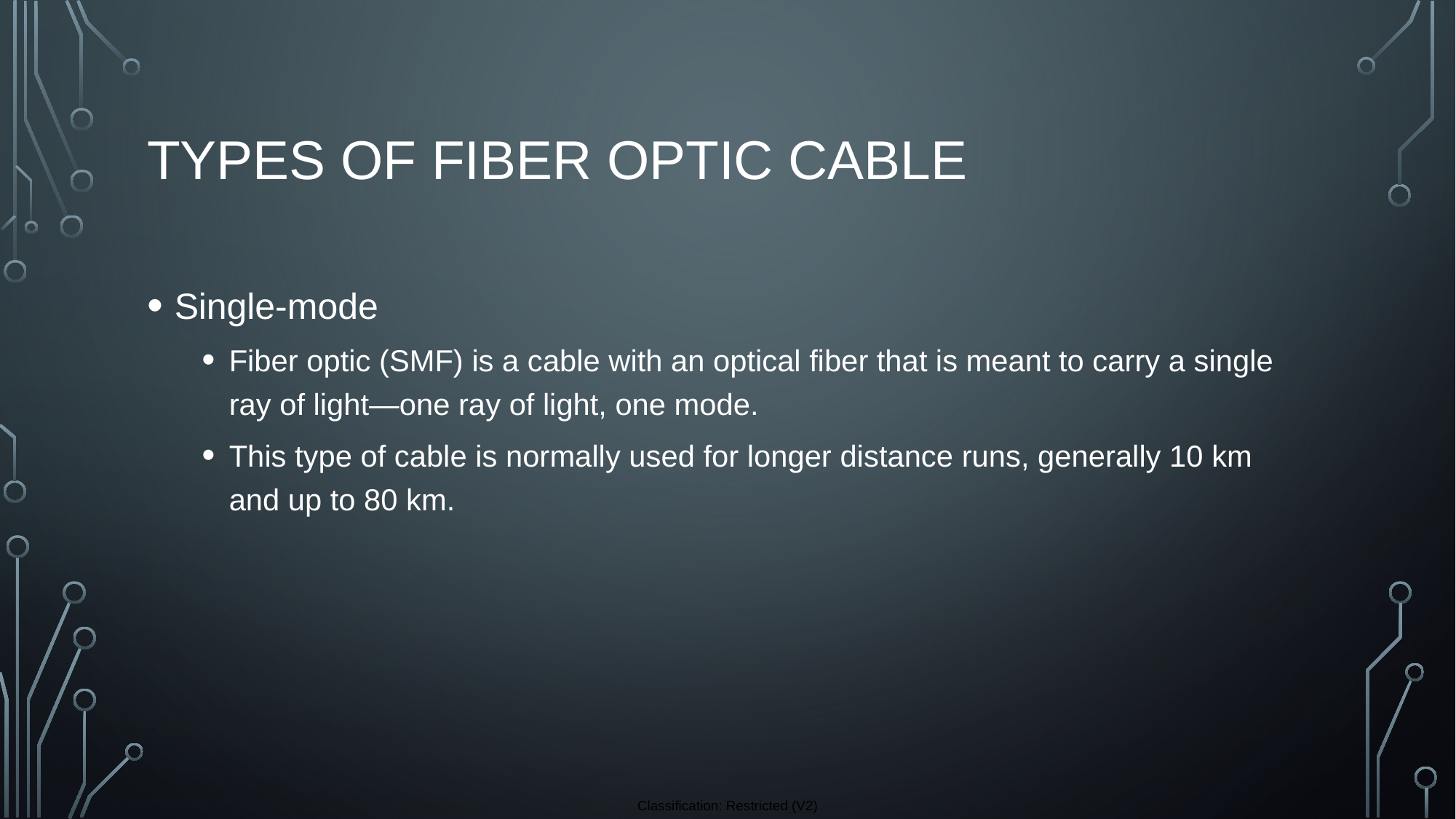

# Types of fiber optic cable
Single-mode
Fiber optic (SMF) is a cable with an optical fiber that is meant to carry a single ray of light—one ray of light, one mode.
This type of cable is normally used for longer distance runs, generally 10 km and up to 80 km.